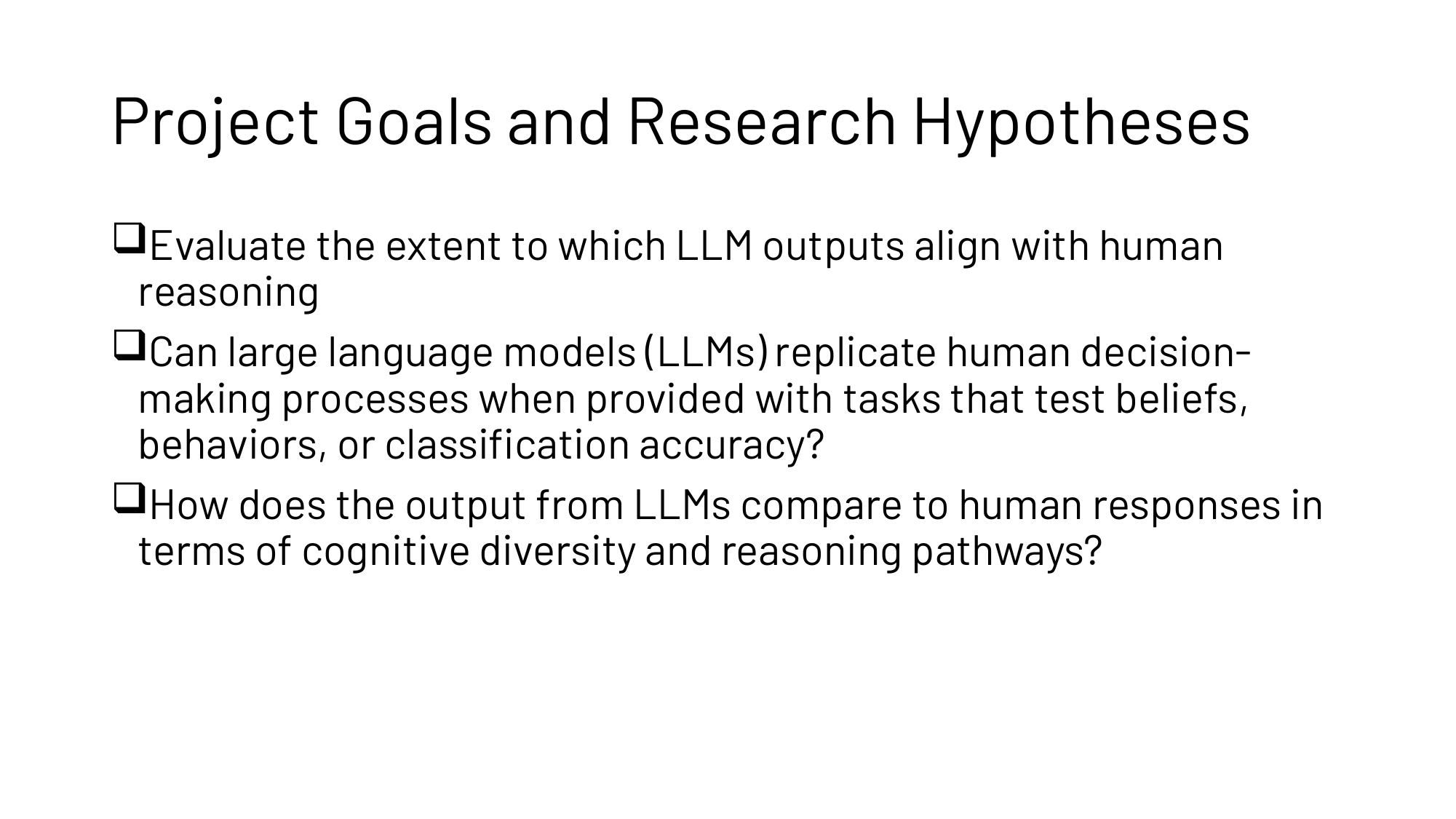

# Project Goals and Research Hypotheses
Evaluate the extent to which LLM outputs align with human reasoning
Can large language models (LLMs) replicate human decision-making processes when provided with tasks that test beliefs, behaviors, or classification accuracy?
How does the output from LLMs compare to human responses in terms of cognitive diversity and reasoning pathways?